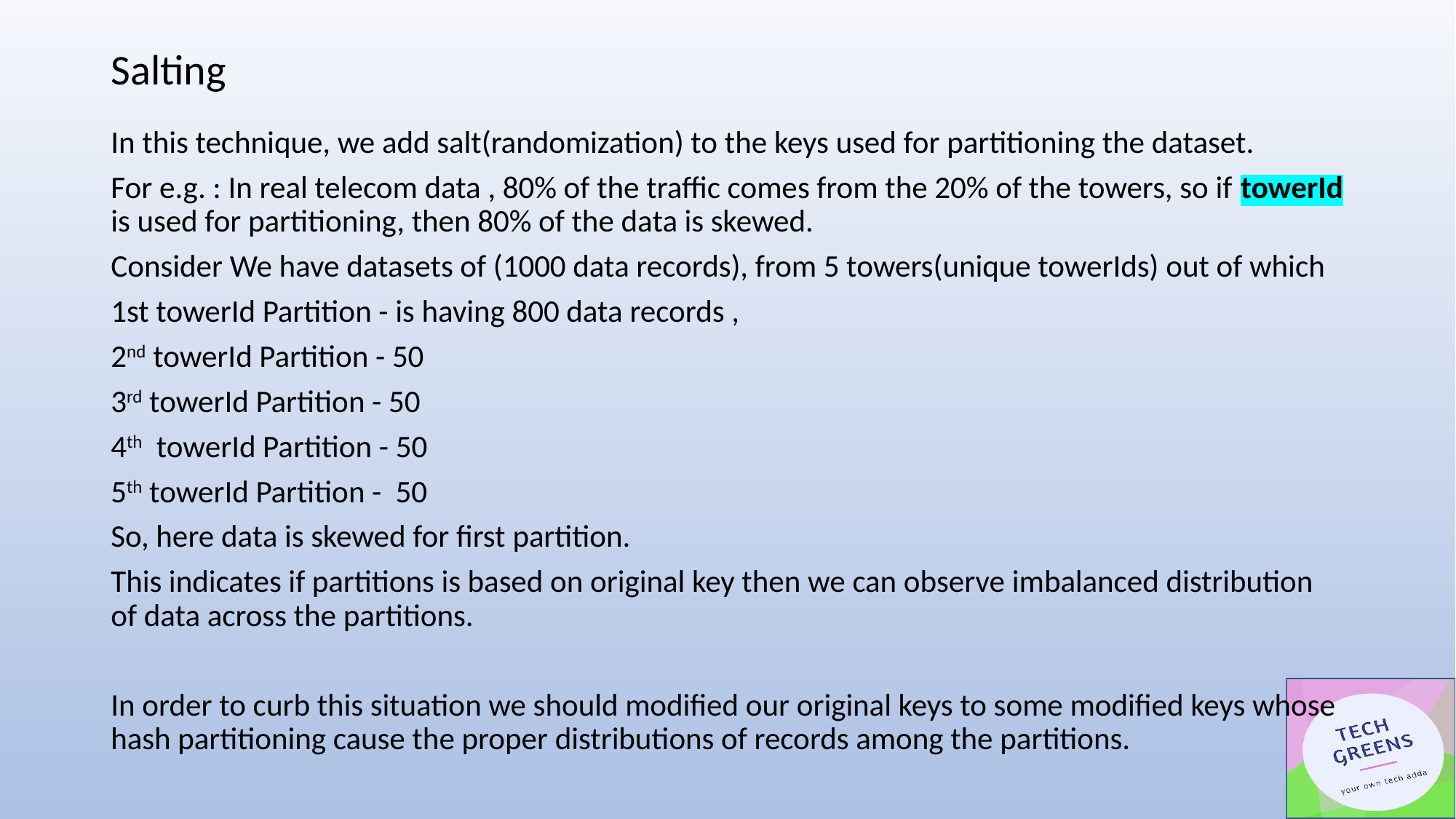

# Salting
In this technique, we add salt(randomization) to the keys used for partitioning the dataset.
For e.g. : In real telecom data , 80% of the traffic comes from the 20% of the towers, so if towerId is used for partitioning, then 80% of the data is skewed.
Consider We have datasets of (1000 data records), from 5 towers(unique towerIds) out of which
1st towerId Partition - is having 800 data records ,
2nd towerId Partition - 50
3rd towerId Partition - 50
4th  towerId Partition - 50
5th towerId Partition -  50
So, here data is skewed for first partition.
This indicates if partitions is based on original key then we can observe imbalanced distribution of data across the partitions.

In order to curb this situation we should modified our original keys to some modified keys whose hash partitioning cause the proper distributions of records among the partitions.